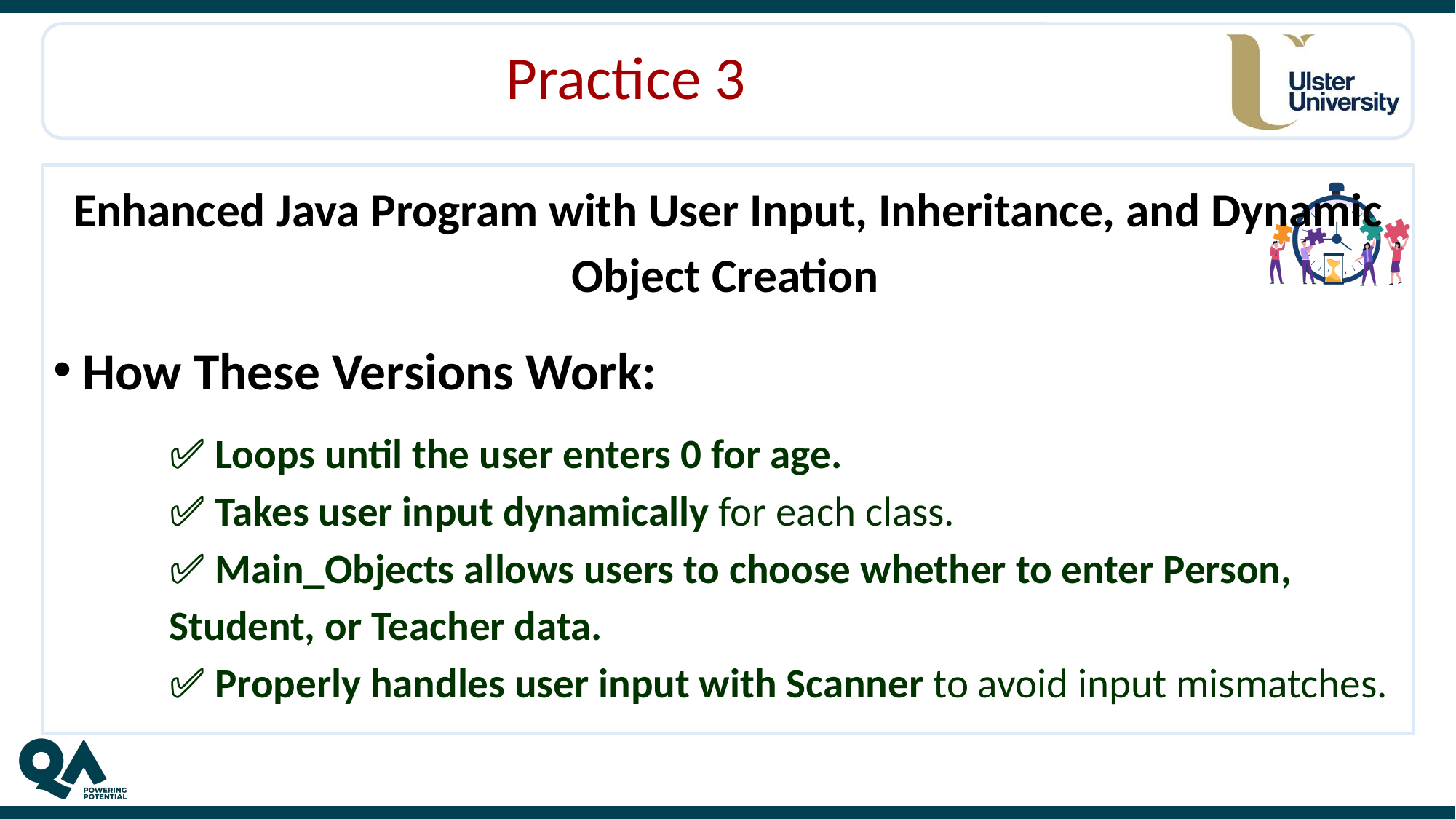

# Practice 3
Enhanced Java Program with User Input, Inheritance, and Dynamic Object Creation
How These Versions Work:
✅ Loops until the user enters 0 for age.
✅ Takes user input dynamically for each class.
✅ Main_Objects allows users to choose whether to enter Person, Student, or Teacher data.
✅ Properly handles user input with Scanner to avoid input mismatches.